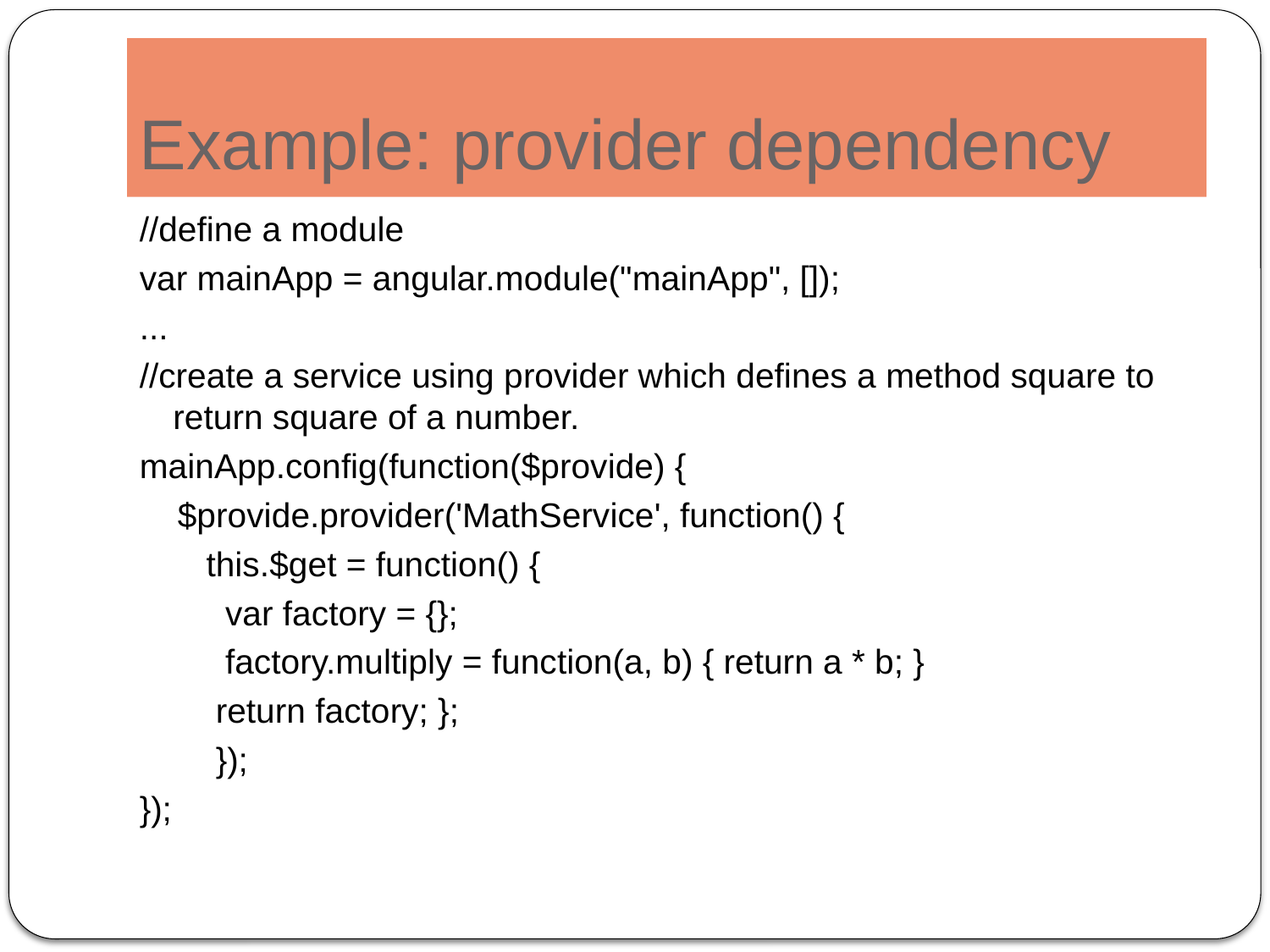

# Example: provider dependency
//define a module
var mainApp = angular.module("mainApp", []);
...
//create a service using provider which defines a method square to return square of a number.
mainApp.config(function($provide) {
    $provide.provider('MathService', function() {
       this.$get = function() {
         var factory = {};
         factory.multiply = function(a, b) { return a * b; }
        return factory; };
        });
});